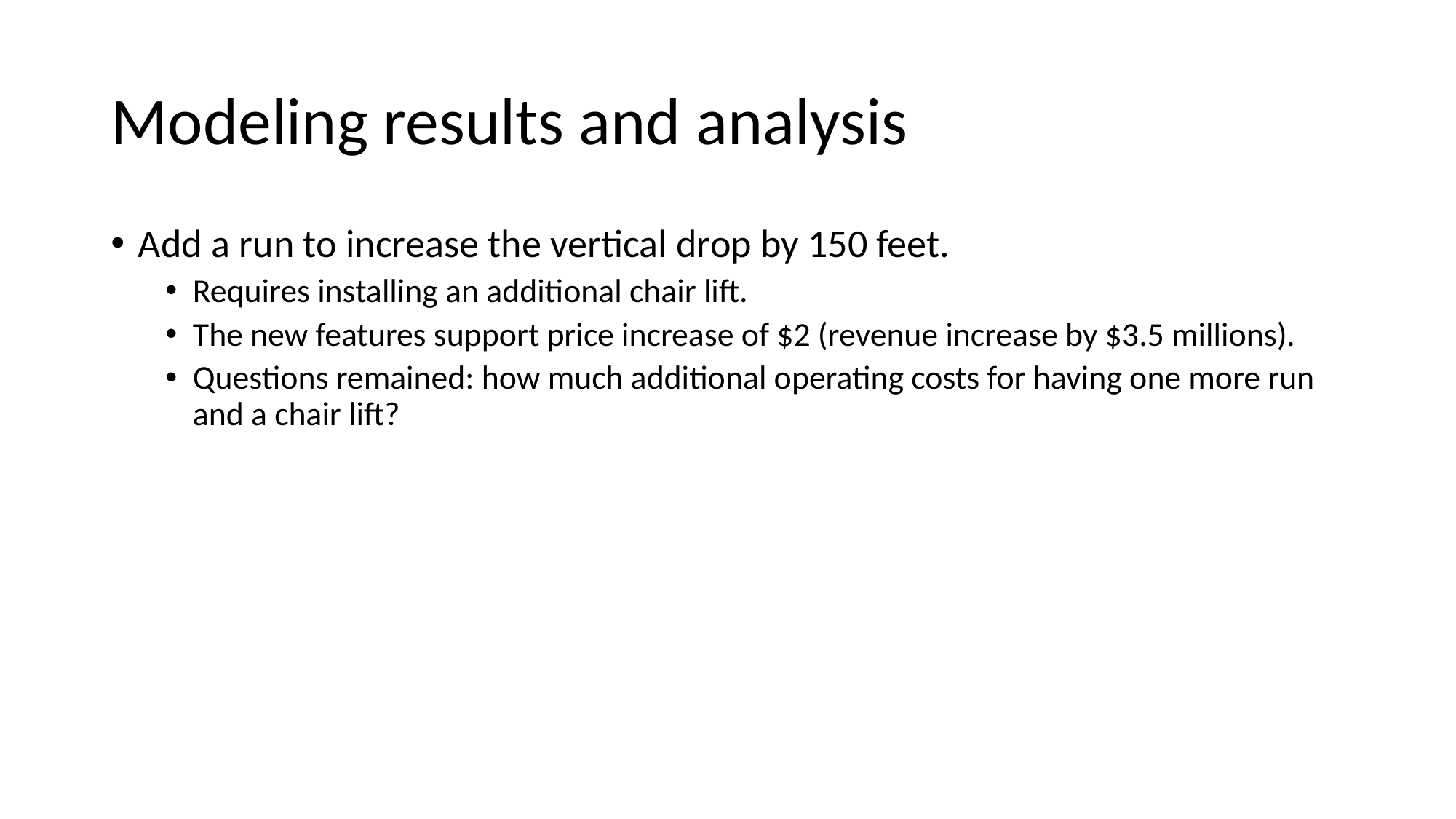

# Modeling results and analysis
Add a run to increase the vertical drop by 150 feet.
Requires installing an additional chair lift.
The new features support price increase of $2 (revenue increase by $3.5 millions).
Questions remained: how much additional operating costs for having one more run and a chair lift?